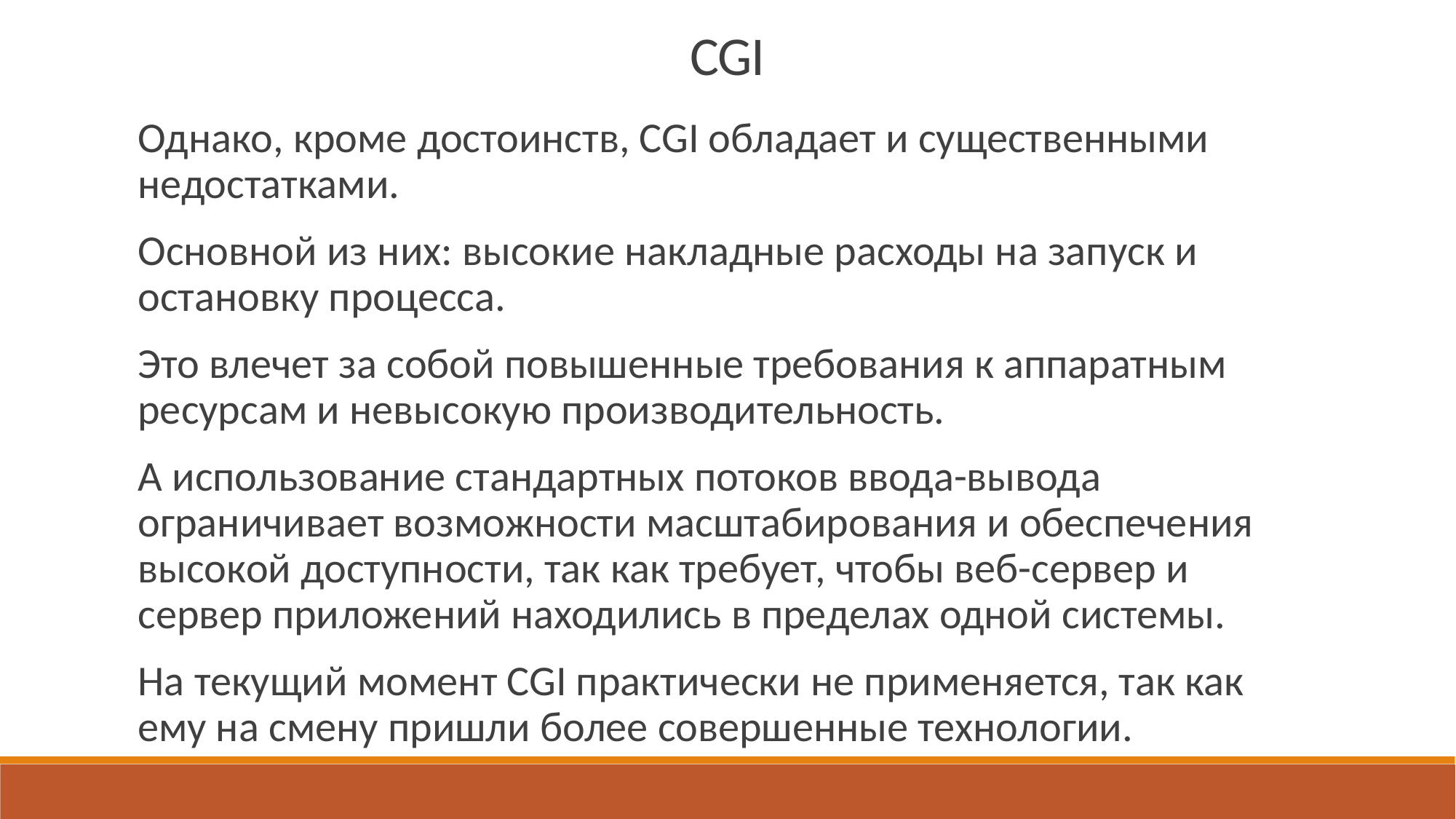

CGI
Однако, кроме достоинств, CGI обладает и существенными недостатками.
Основной из них: высокие накладные расходы на запуск и остановку процесса.
Это влечет за собой повышенные требования к аппаратным ресурсам и невысокую производительность.
А использование стандартных потоков ввода-вывода ограничивает возможности масштабирования и обеспечения высокой доступности, так как требует, чтобы веб-сервер и сервер приложений находились в пределах одной системы.
На текущий момент CGI практически не применяется, так как ему на смену пришли более совершенные технологии.